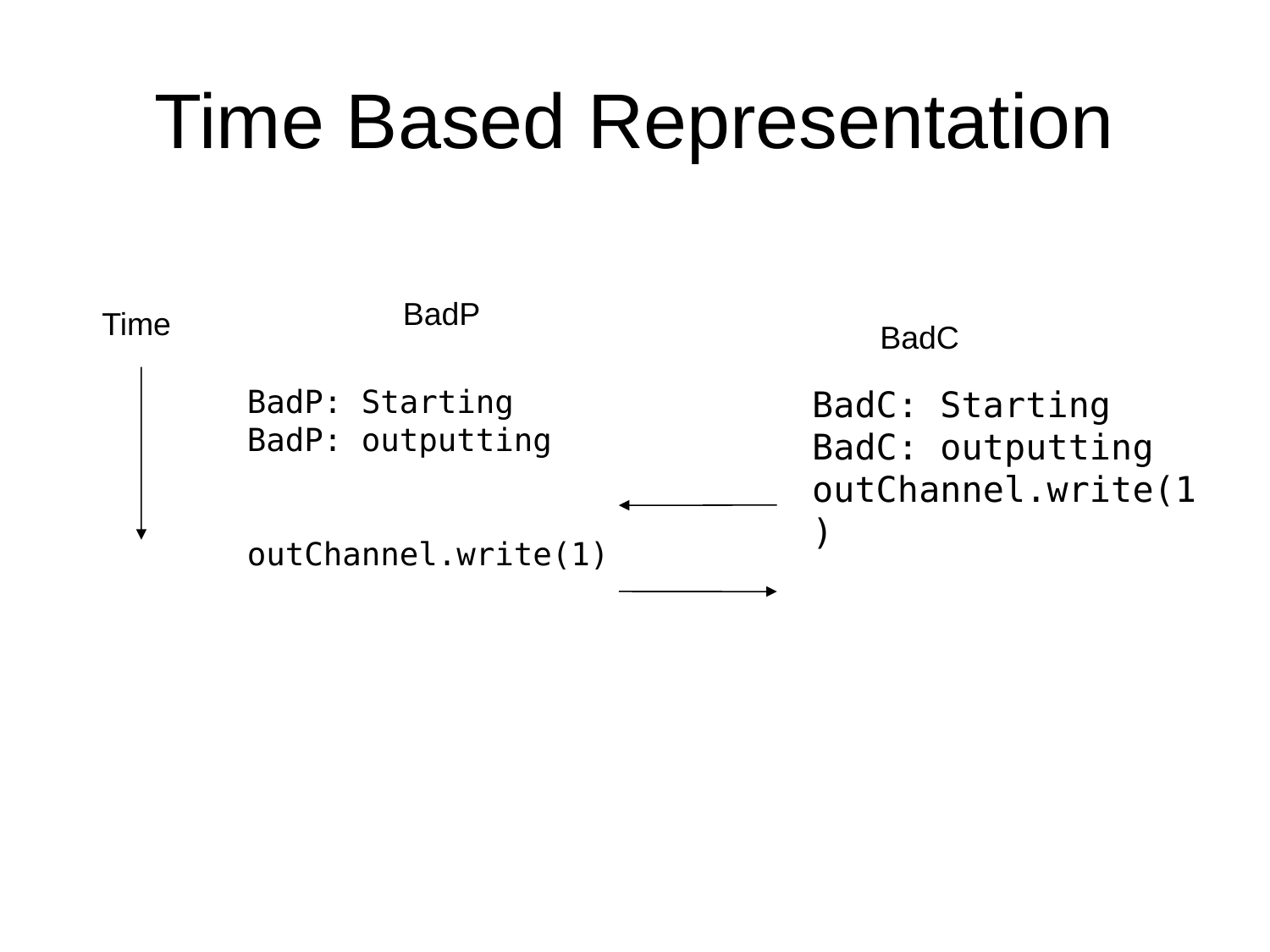

# Time Based Representation

BadP
Time
BadC

BadP: Starting
BadP: outputting
outChannel.write(1)

BadC: Starting
BadC: outputting
outChannel.write(1)